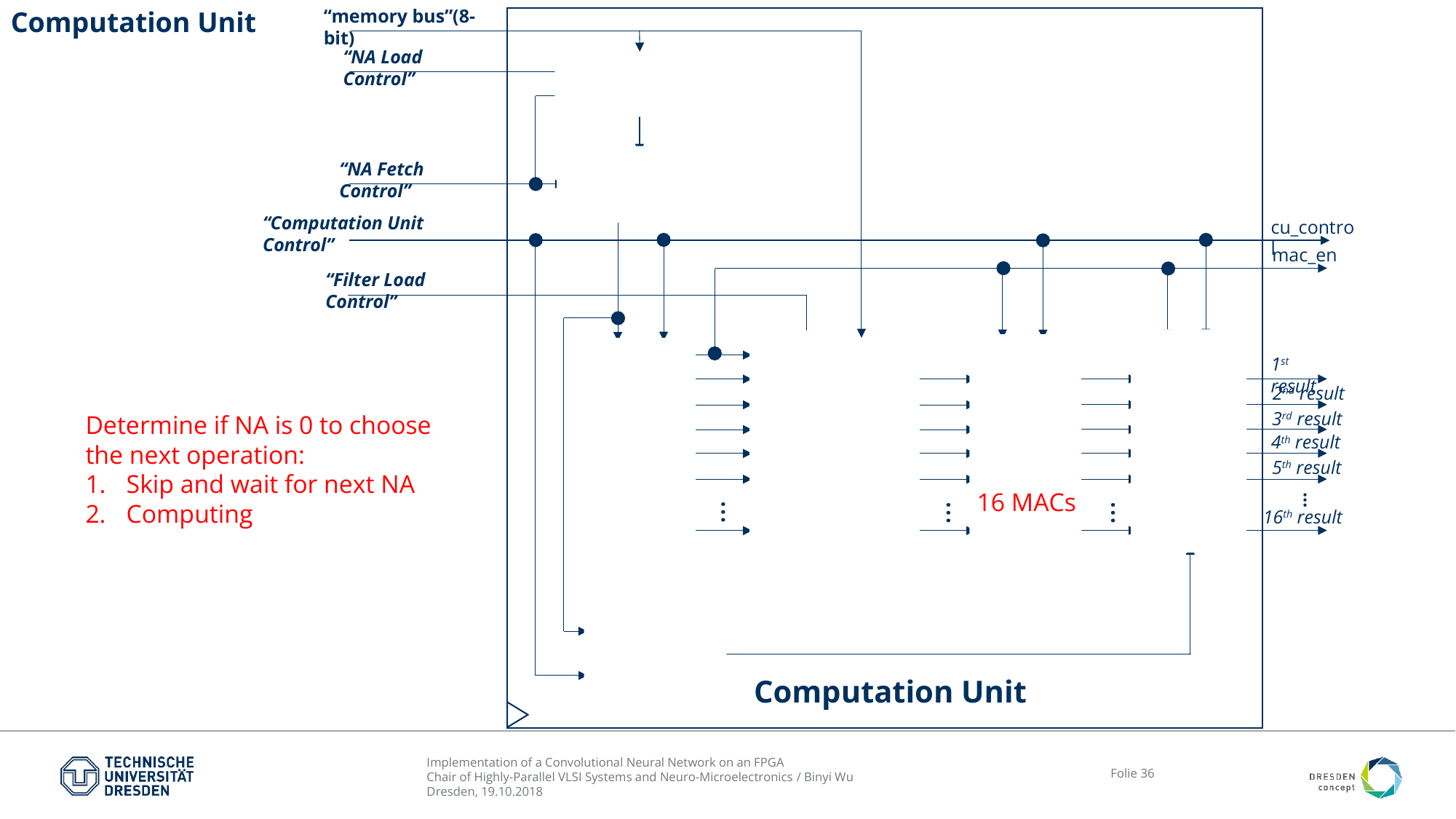

Computation Unit
“memory bus”(8-bit)

“NA Load Control”

NA Cache

“NA Fetch Control”
NA Fetch Unit

“Computation Unit Control”
cu_control

mac_en

“Filter Load Control”

MAC Array
Unit
TF Adder
Array
Unit

Filter Weight Cache
Operand Fetch
Control

1st  result
| 1st filter, Xthchannel |
| --- |
| 2nd filter, Xth channel |
| 3rd filter, Xth channel |
| 4th filter, Xth channel |
| 5th filter, Xth channel |
| … |
| 16th filter, Xth channel |
2nd result
3rd result
Determine if NA is 0 to choose the next operation:
Skip and wait for next NA
Computing
4th result
5th result
16 MACs
…
…
…
…
16th result

TensorFlow
Quantization
Unit
Computation Unit